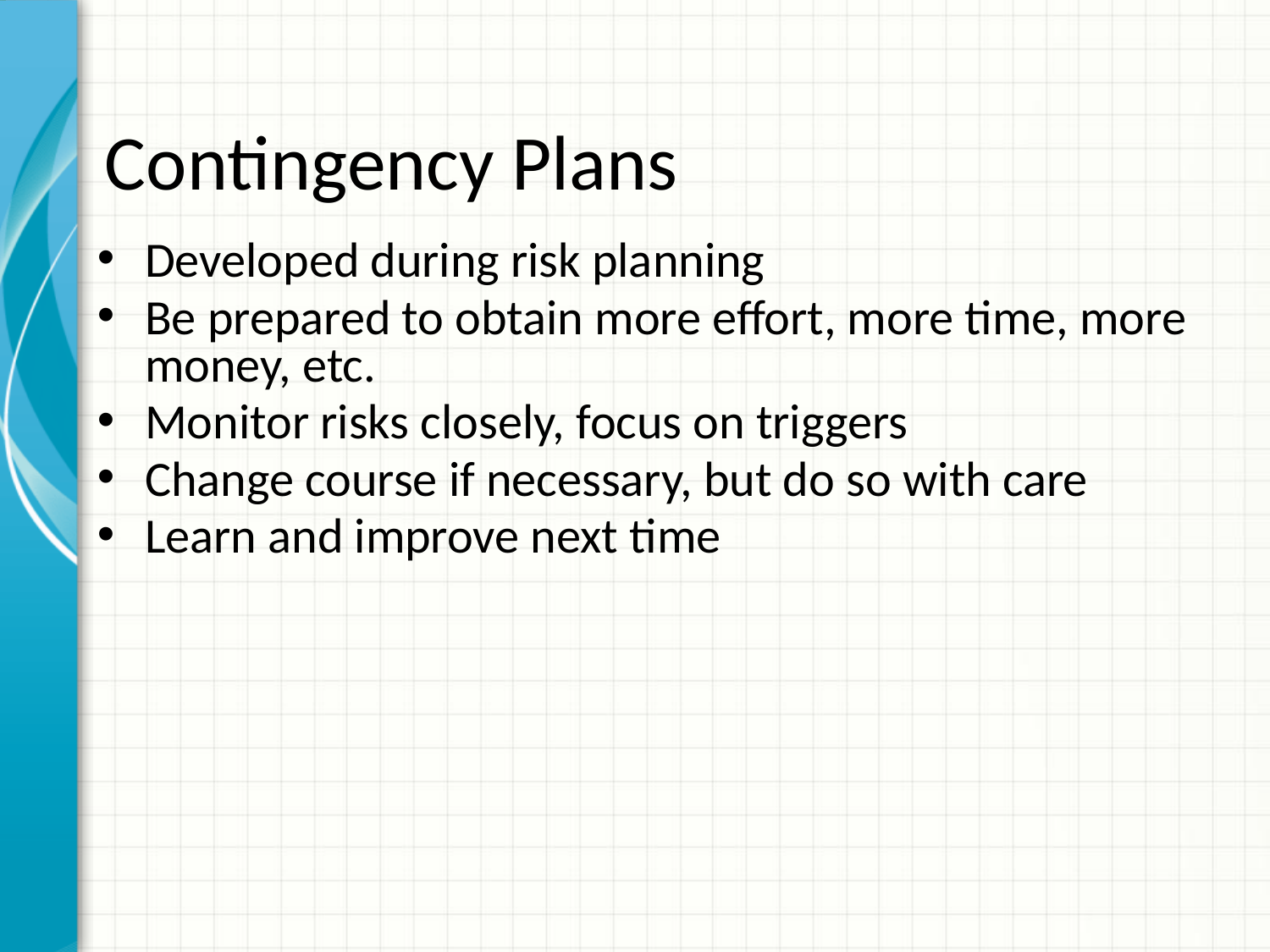

# Contingency Plans
Developed during risk planning
Be prepared to obtain more effort, more time, more money, etc.
Monitor risks closely, focus on triggers
Change course if necessary, but do so with care
Learn and improve next time